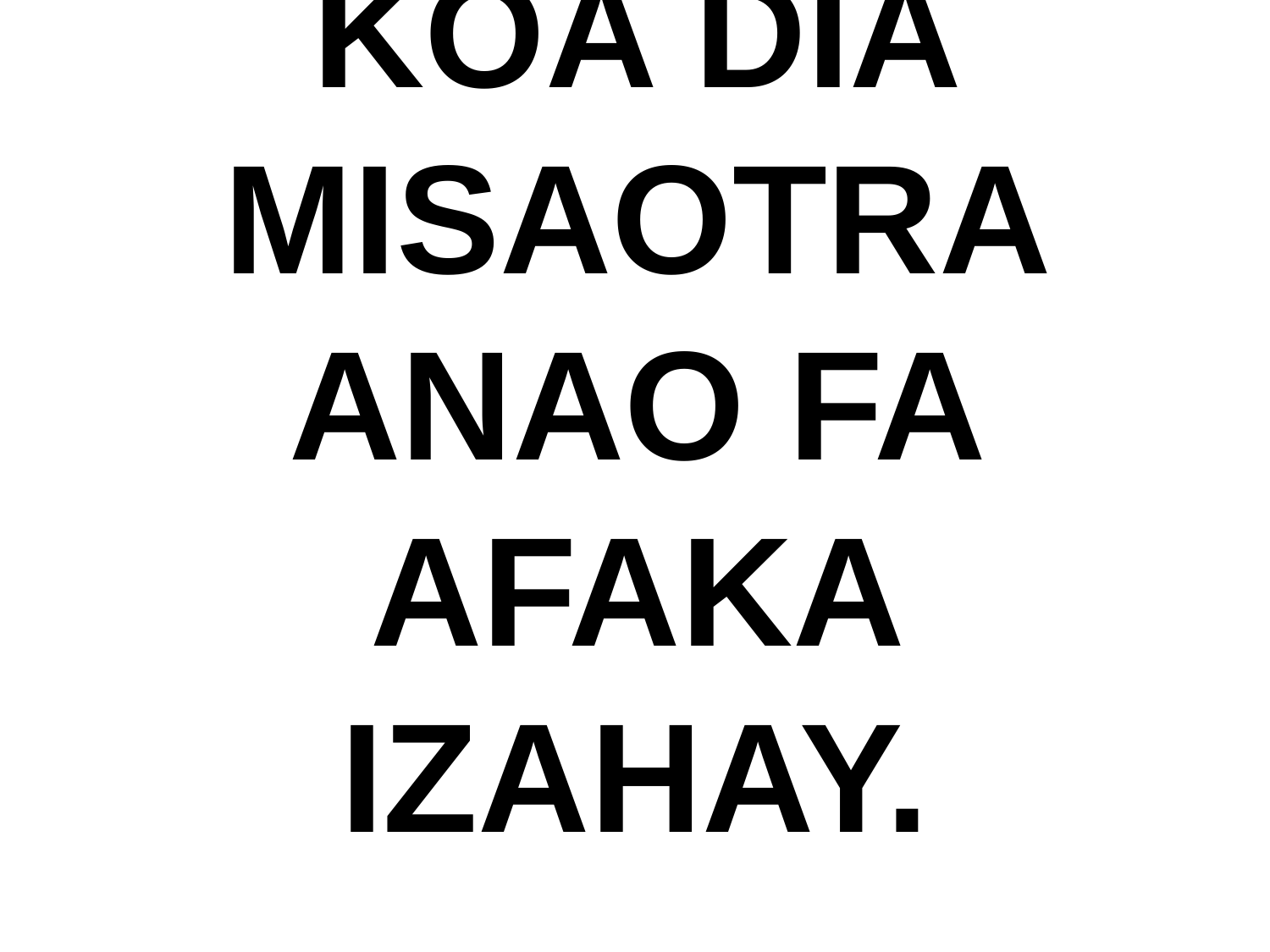

# KOA DIA MISAOTRA ANAO FA AFAKA IZAHAY.